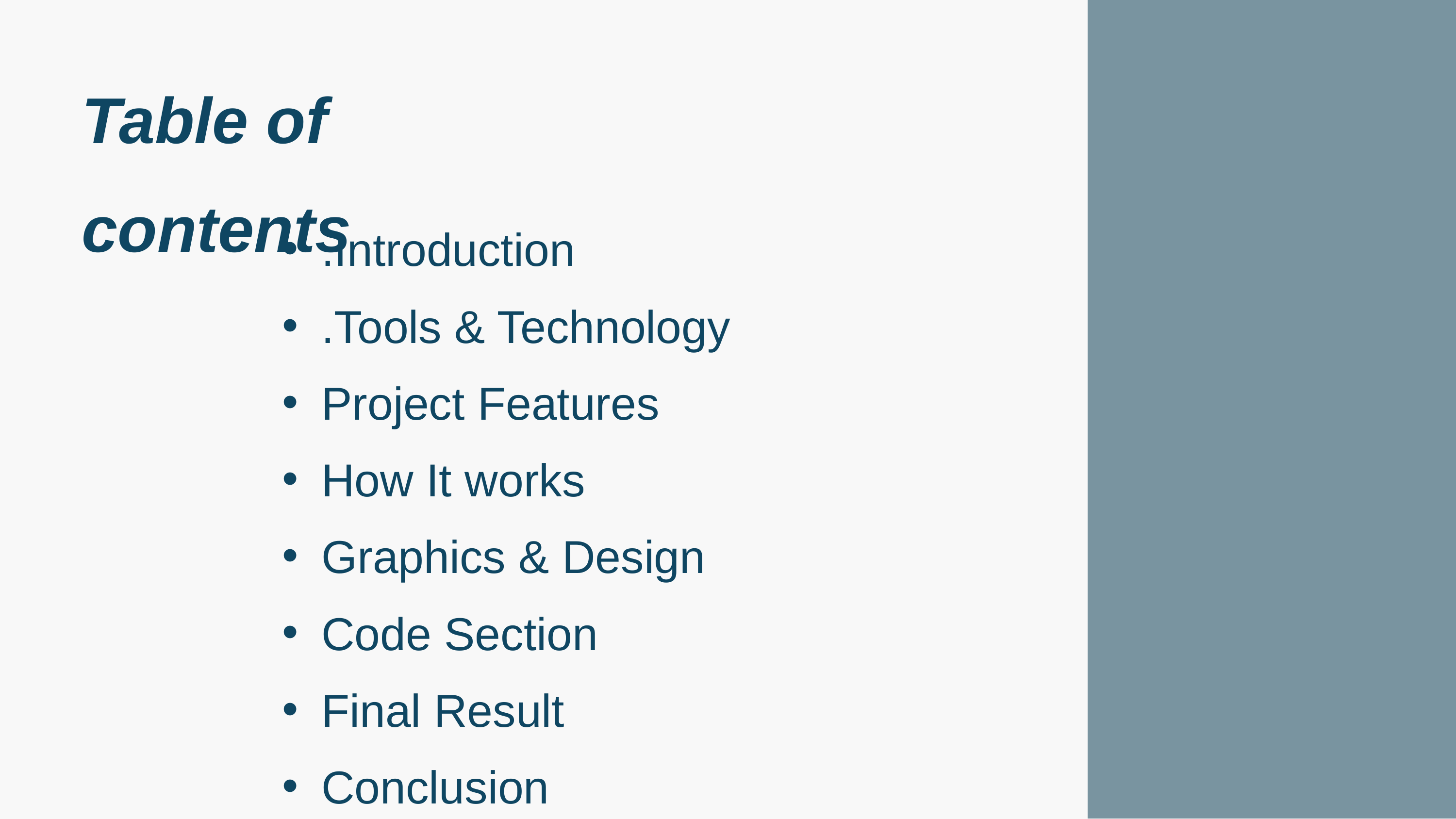

Table of contents
.Introduction
.Tools & Technology
Project Features
How It works
Graphics & Design
Code Section
Final Result
Conclusion